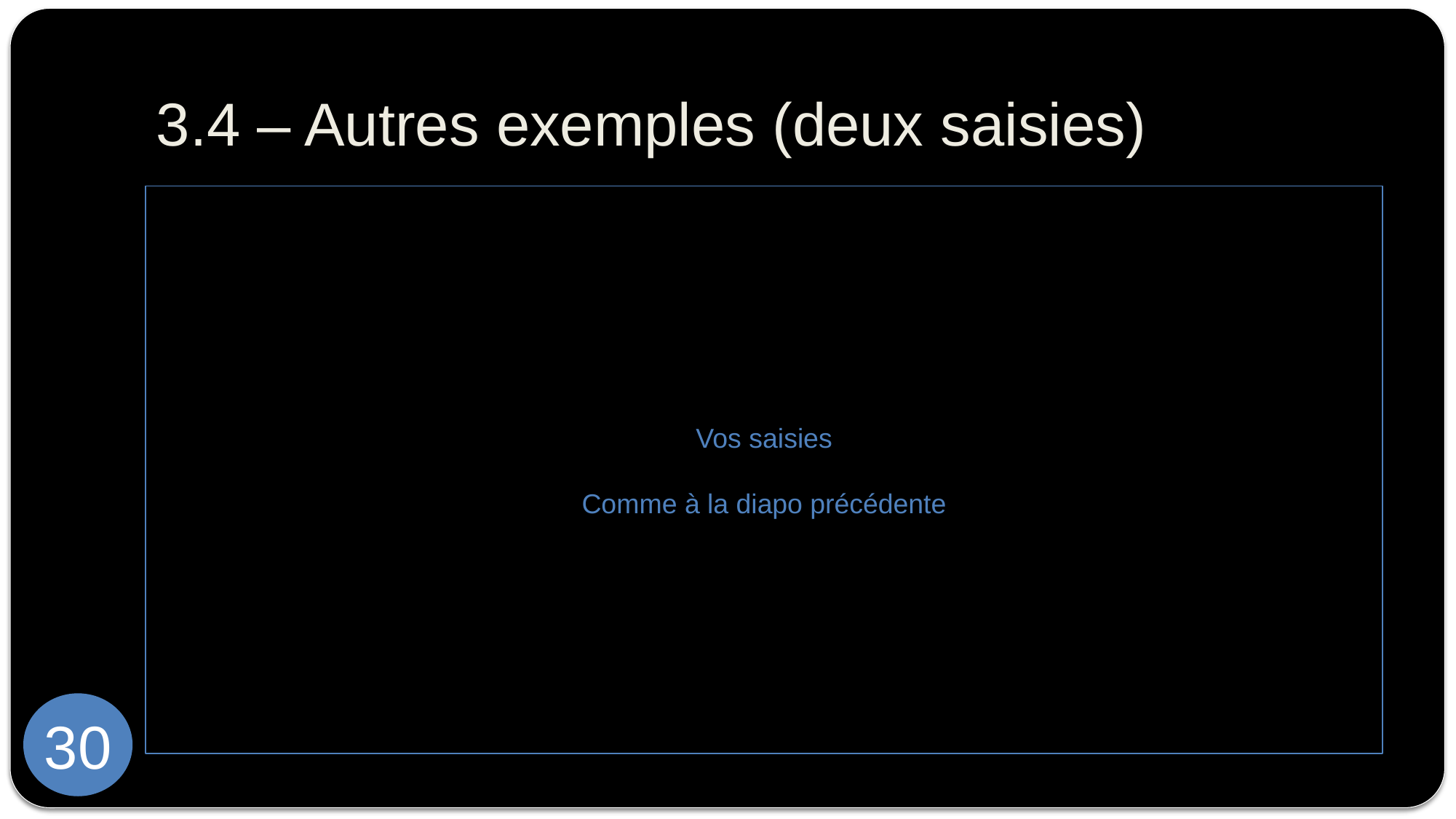

# 3.4 – Autres exemples (deux saisies)
Vos saisies

Comme à la diapo précédente
30